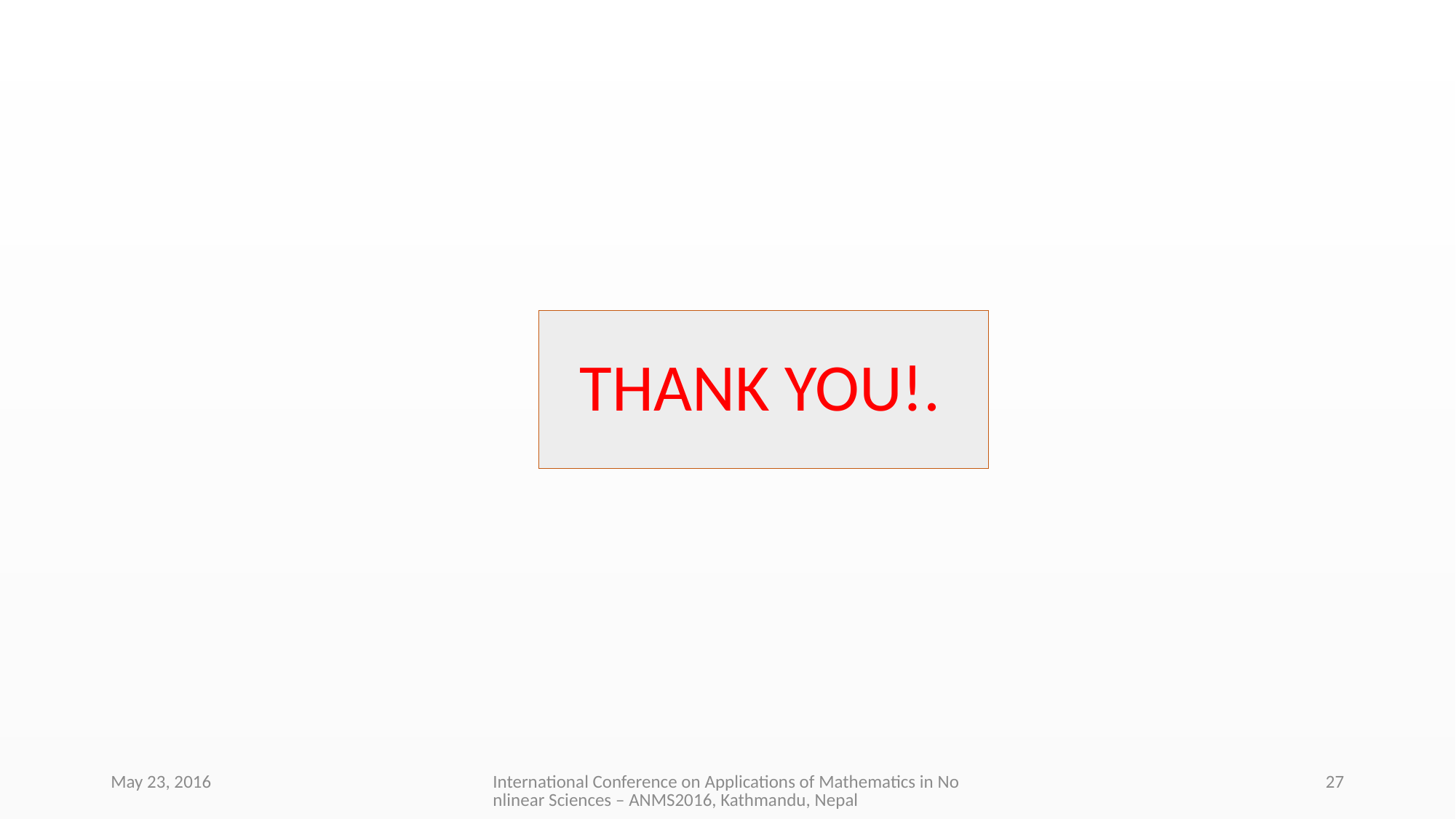

# Thank you!.
May 23, 2016
International Conference on Applications of Mathematics in Nonlinear Sciences – ANMS2016, Kathmandu, Nepal
27